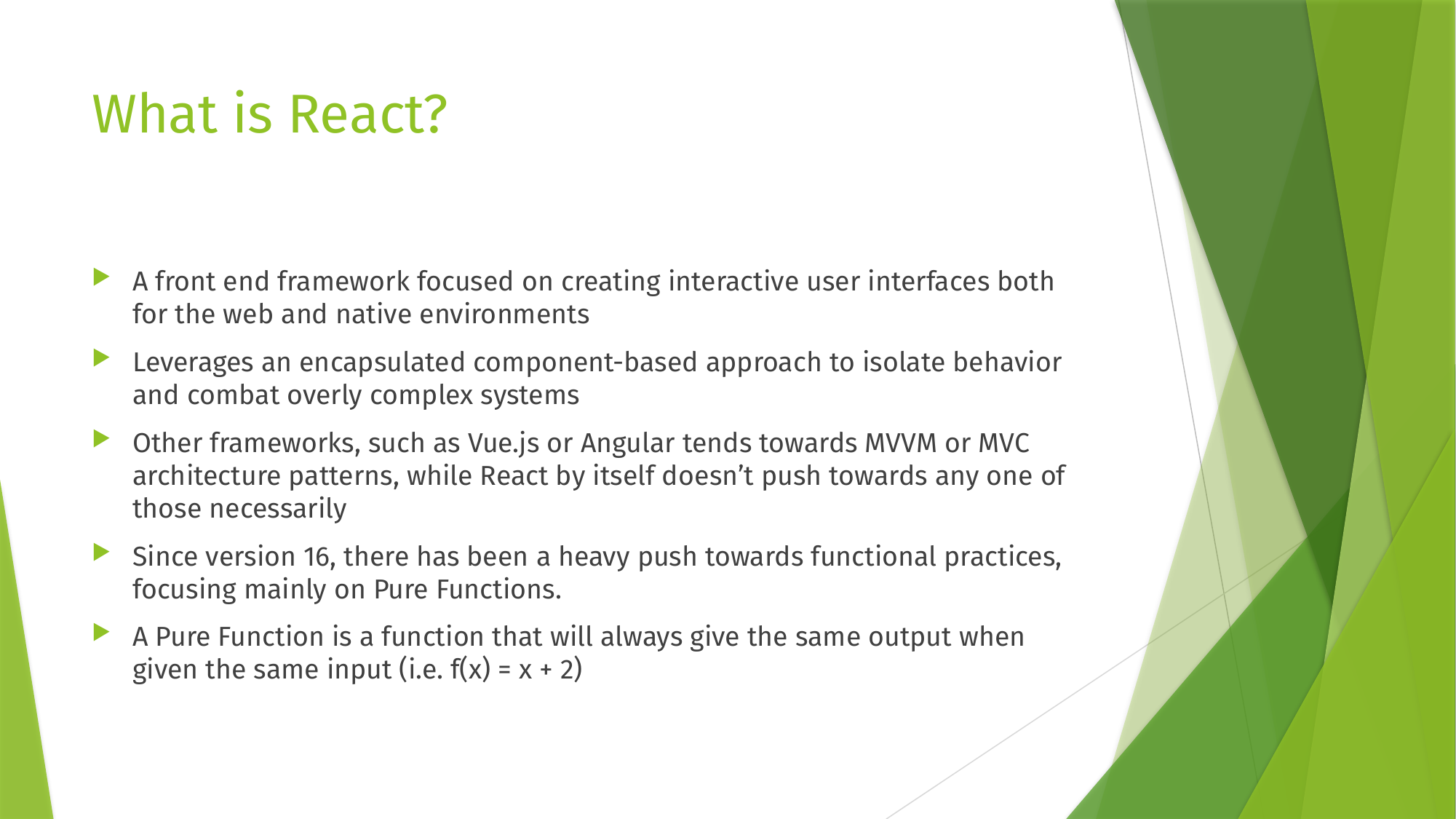

# What is React?
A front end framework focused on creating interactive user interfaces both for the web and native environments
Leverages an encapsulated component-based approach to isolate behavior and combat overly complex systems
Other frameworks, such as Vue.js or Angular tends towards MVVM or MVC architecture patterns, while React by itself doesn’t push towards any one of those necessarily
Since version 16, there has been a heavy push towards functional practices, focusing mainly on Pure Functions.
A Pure Function is a function that will always give the same output when given the same input (i.e. f(x) = x + 2)